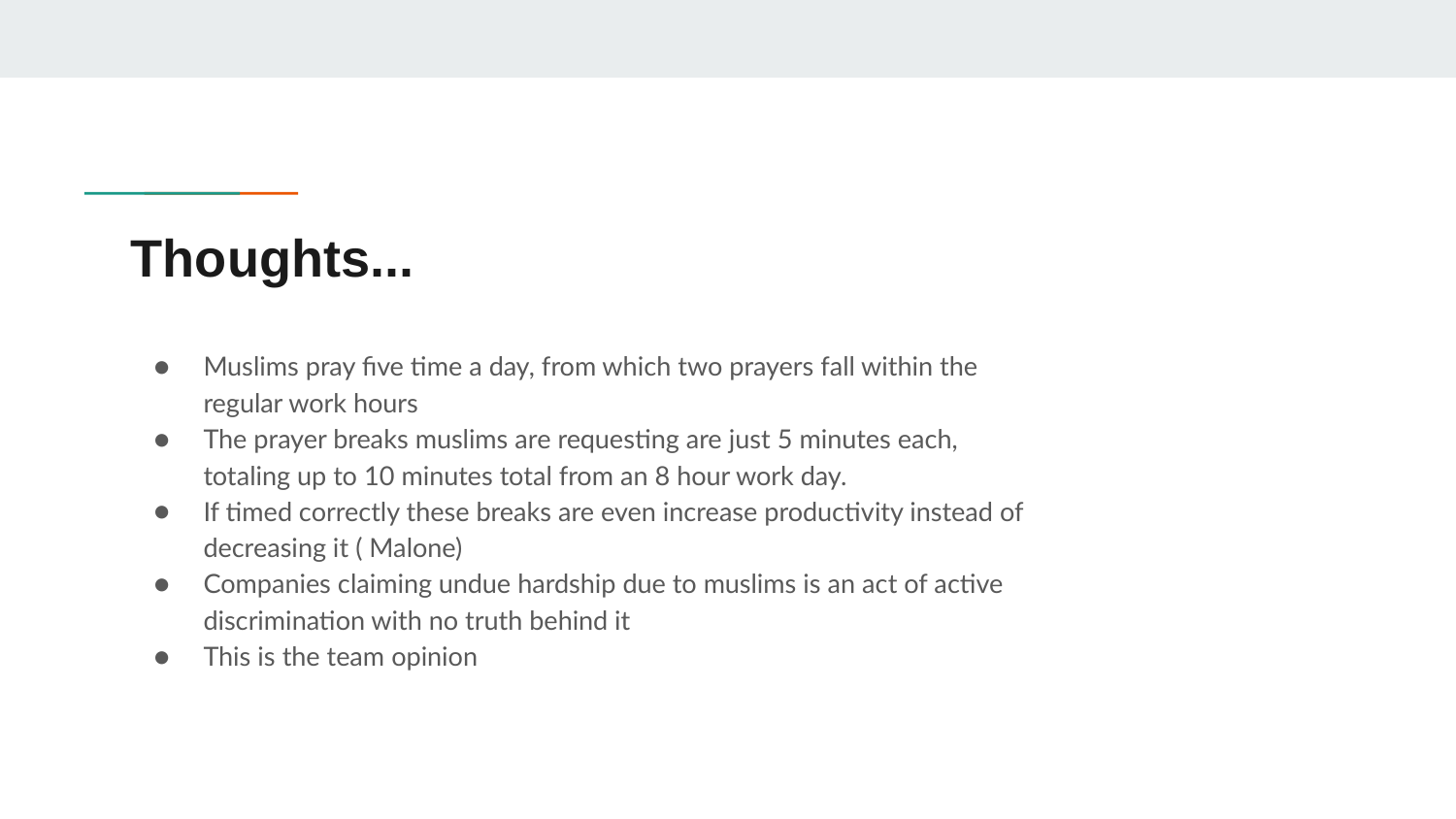

# Thoughts...
Muslims pray five time a day, from which two prayers fall within the regular work hours
The prayer breaks muslims are requesting are just 5 minutes each, totaling up to 10 minutes total from an 8 hour work day.
If timed correctly these breaks are even increase productivity instead of decreasing it ( Malone)
Companies claiming undue hardship due to muslims is an act of active discrimination with no truth behind it
This is the team opinion